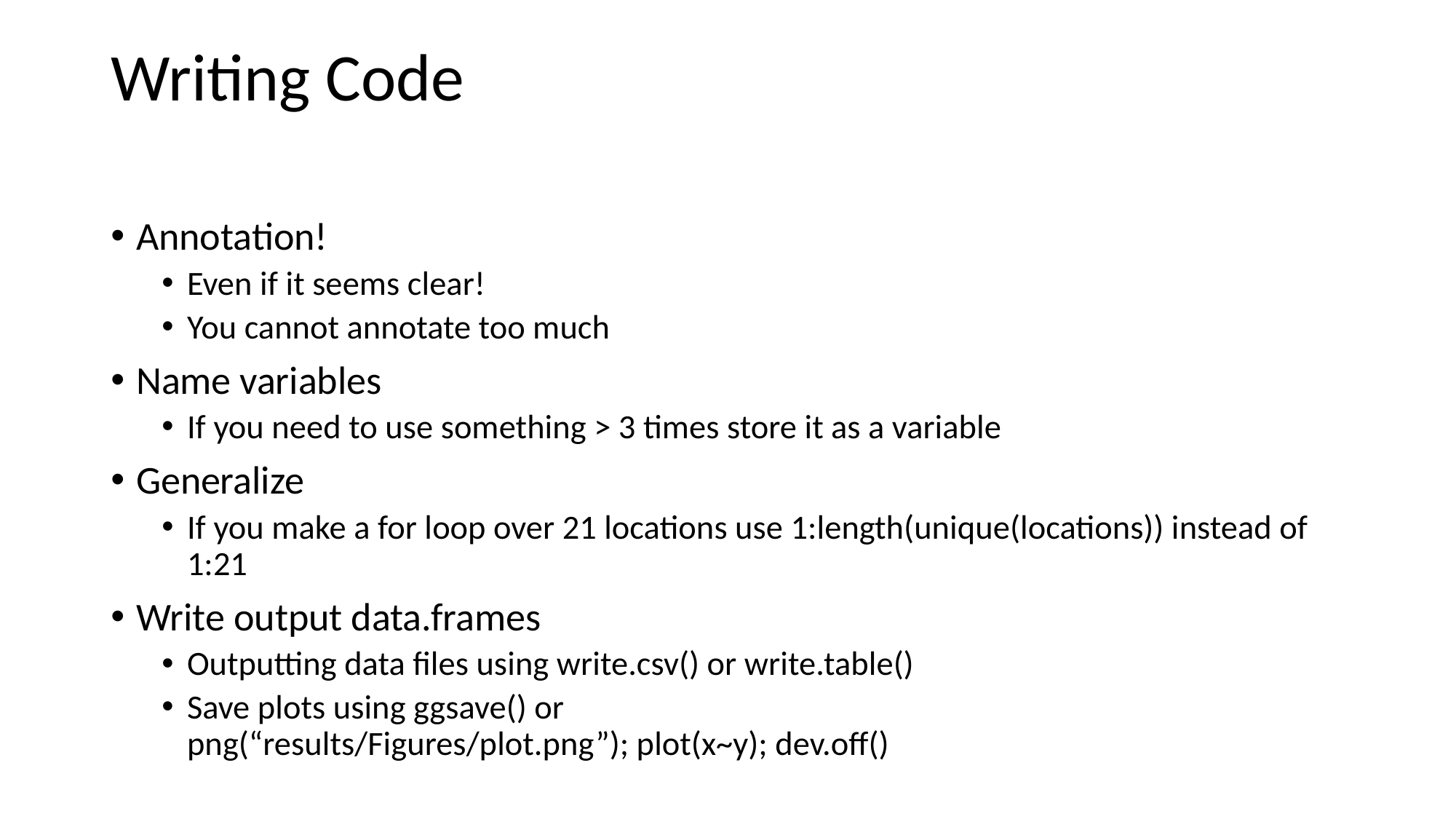

# Writing Code
Annotation!
Even if it seems clear!
You cannot annotate too much
Name variables
If you need to use something > 3 times store it as a variable
Generalize
If you make a for loop over 21 locations use 1:length(unique(locations)) instead of 1:21
Write output data.frames
Outputting data files using write.csv() or write.table()
Save plots using ggsave() or
png(“results/Figures/plot.png”); plot(x~y); dev.off()